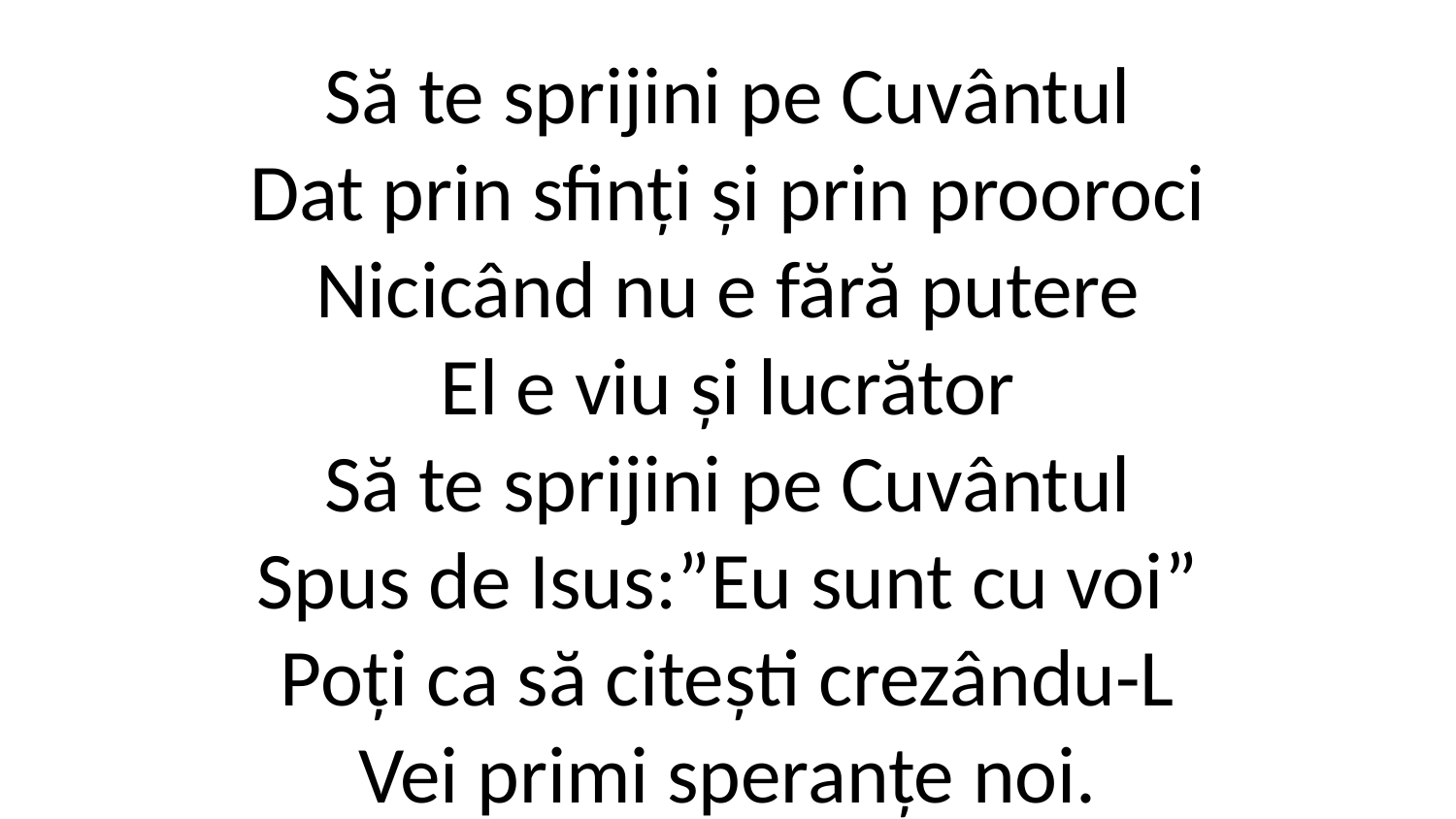

Să te sprijini pe Cuvântul
Dat prin sfinți și prin prooroci
Nicicând nu e fără putere
El e viu și lucrător
Să te sprijini pe Cuvântul
Spus de Isus:”Eu sunt cu voi”
Poți ca să citești crezându-L
Vei primi speranțe noi.